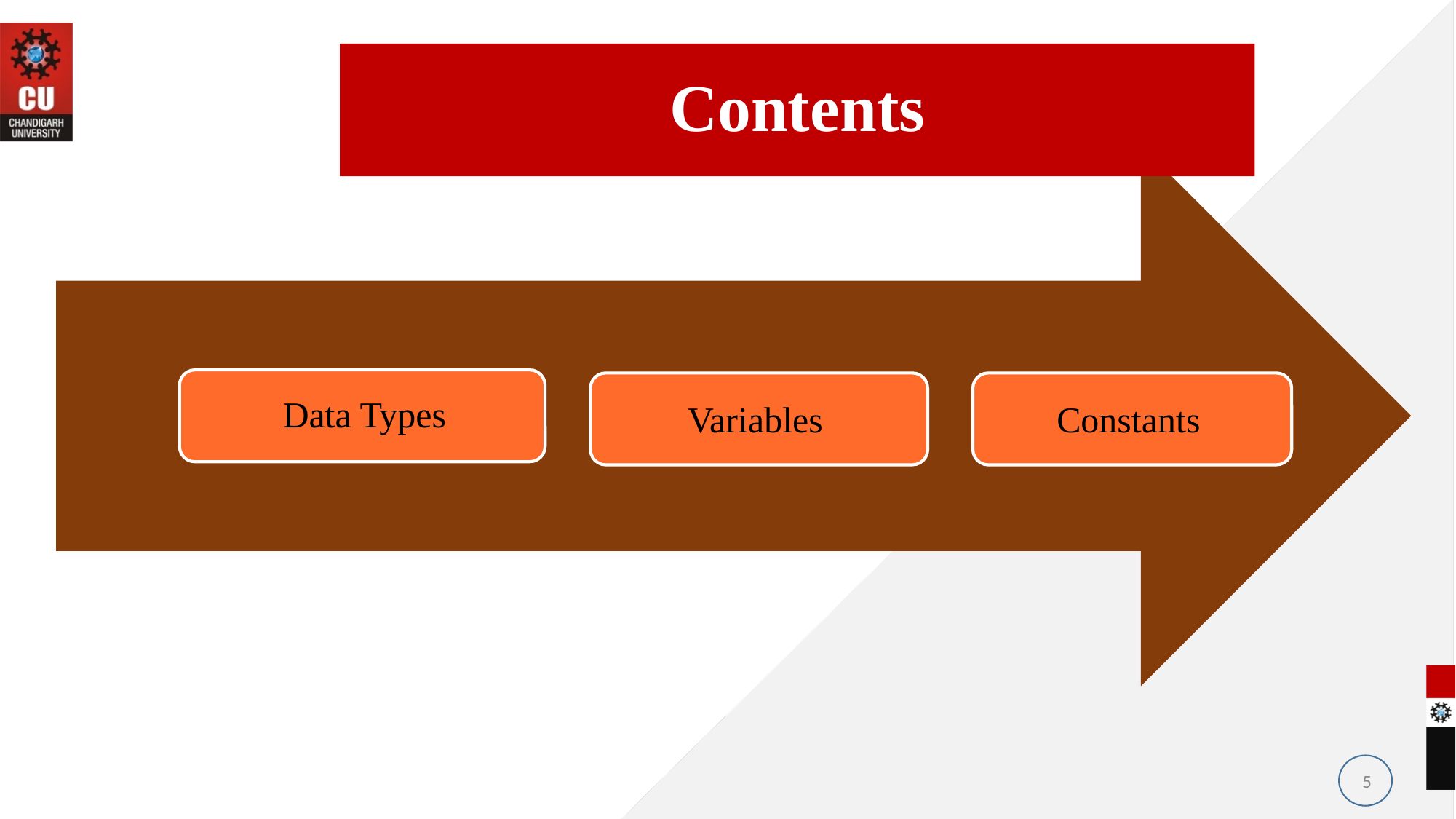

Contents
        C0NTENTS
Data Types
Variables
Constants

5